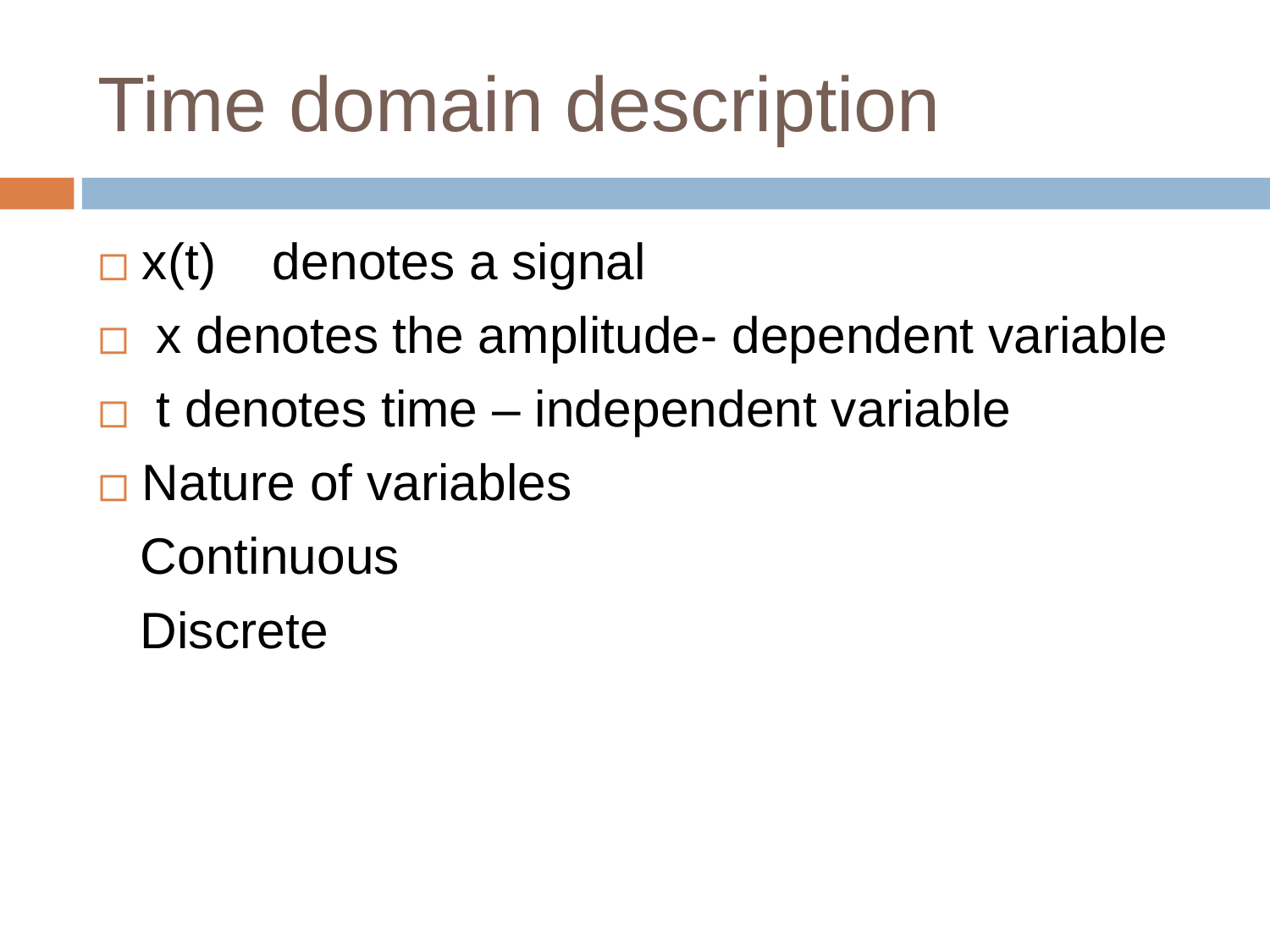

# Time domain description
x(t)    denotes a signal
 x denotes the amplitude- dependent variable
 t denotes time – independent variable
Nature of variables
   Continuous
   Discrete